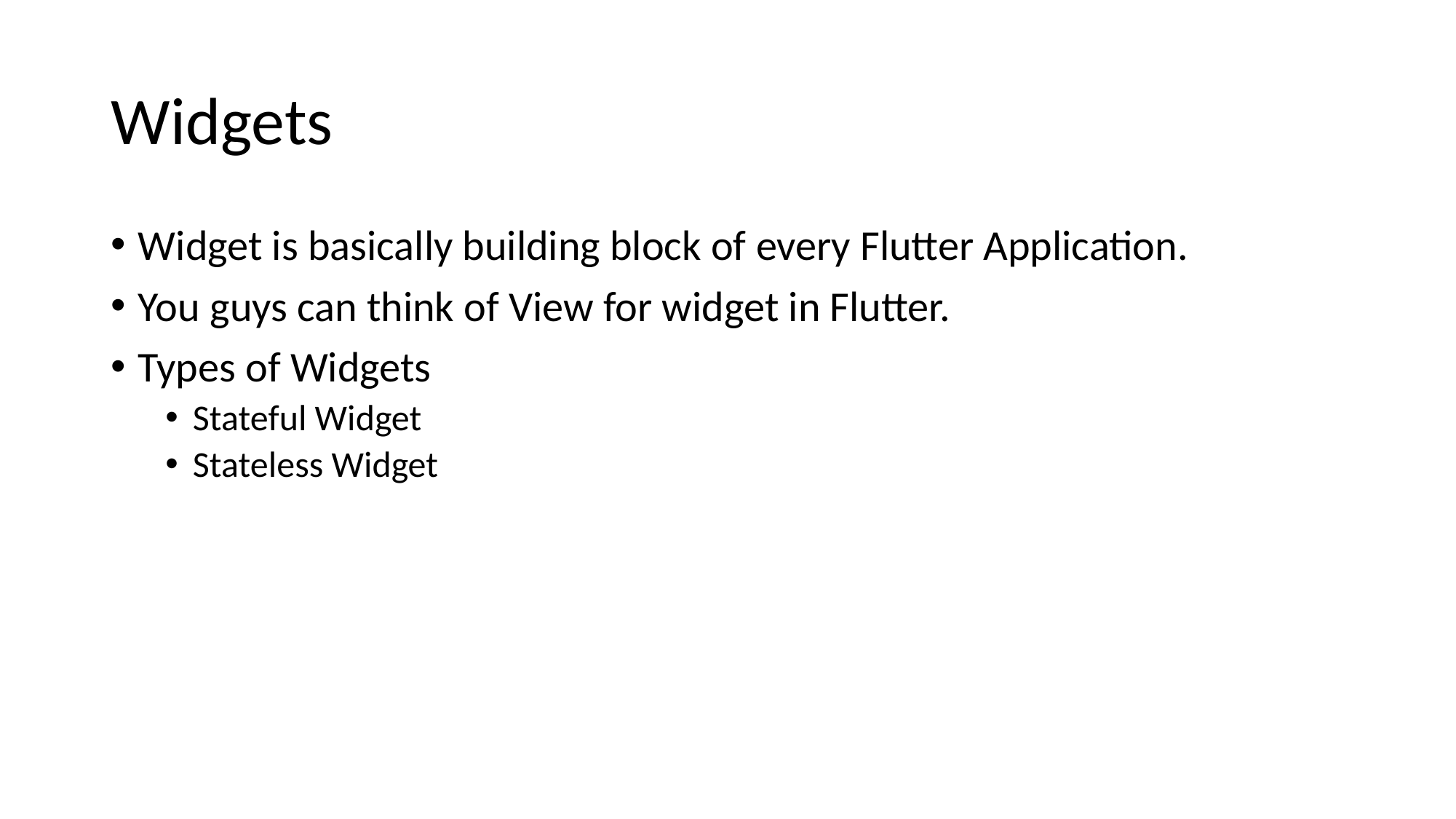

# Widgets
Widget is basically building block of every Flutter Application.
You guys can think of View for widget in Flutter.
Types of Widgets
Stateful Widget
Stateless Widget